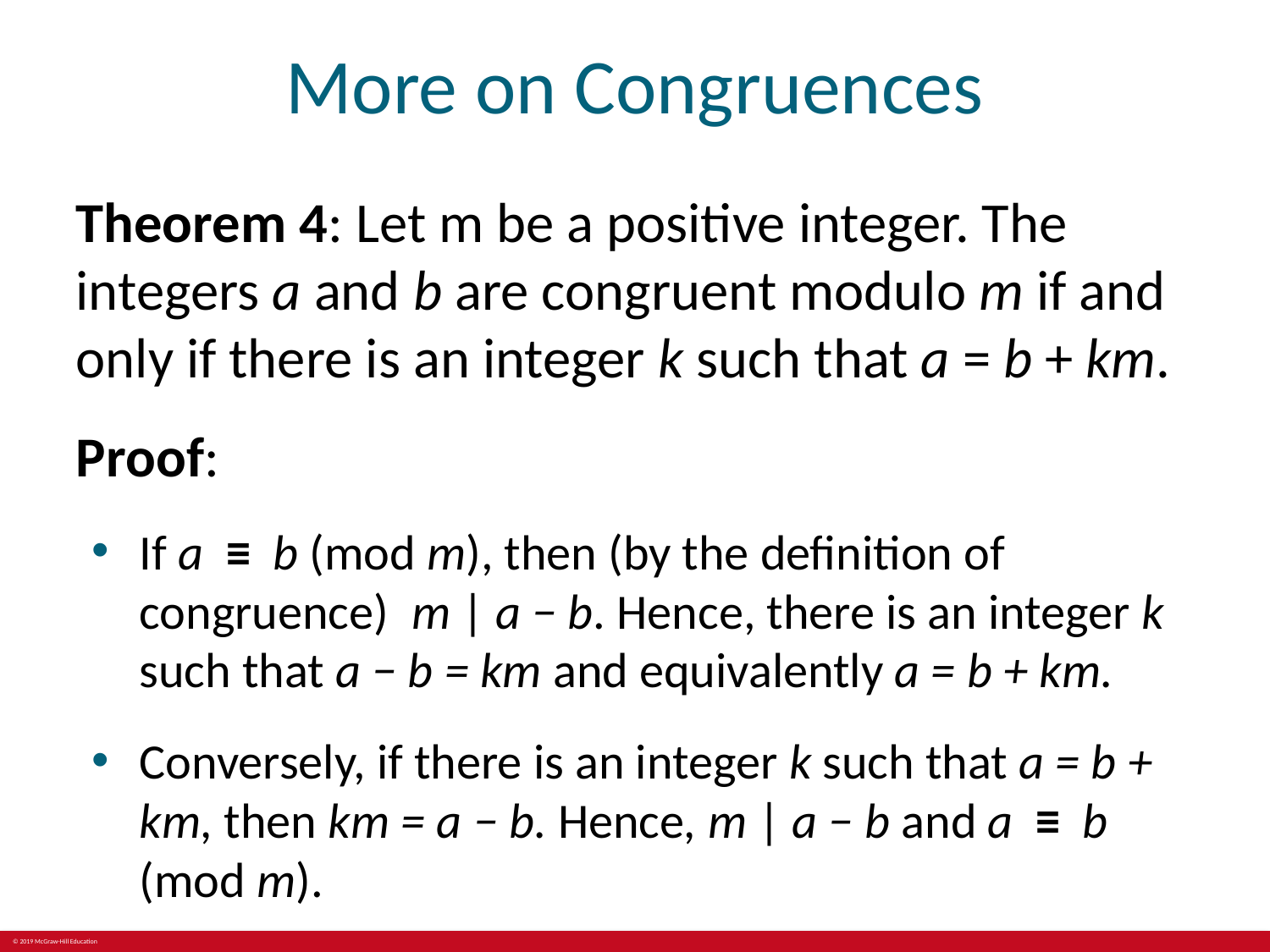

# More on Congruences
Theorem 4: Let m be a positive integer. The integers a and b are congruent modulo m if and only if there is an integer k such that a = b + km.
Proof:
If a  ≡  b (mod m), then (by the definition of congruence)  m | a − b. Hence, there is an integer k such that a − b = km and equivalently a = b + km.
Conversely, if there is an integer k such that a = b + km, then km = a − b. Hence, m | a − b and a  ≡  b (mod m).